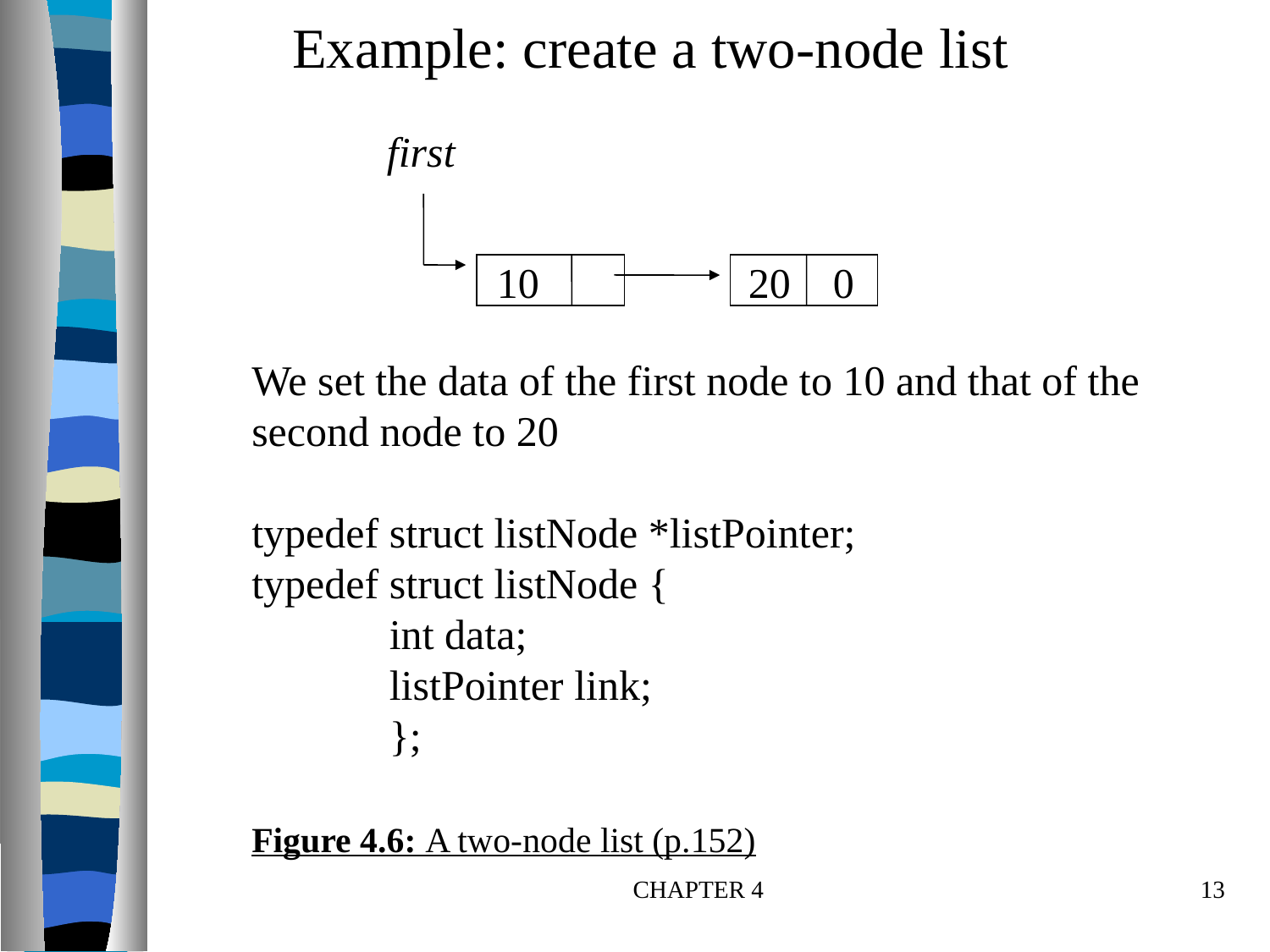

Example: create a two-node list
first

 10
 20    0

# We set the data of the first node to 10 and that of the second node to 20 typedef struct listNode *listPointer; typedef struct listNode { int data; listPointer link; }; Figure 4.6: A two-node list (p.152)
CHAPTER 4
13